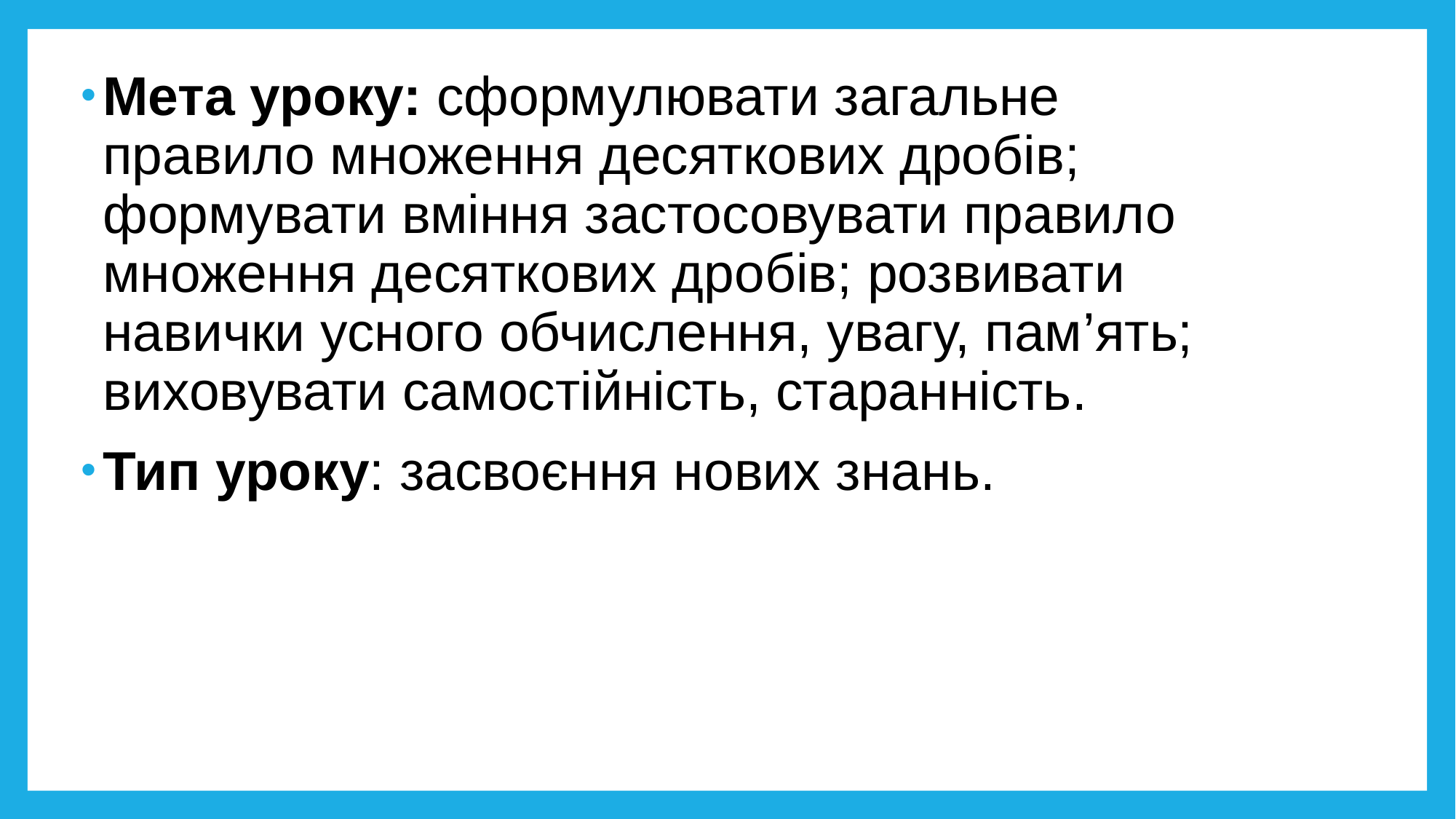

Мета уроку: сформулювати загальне правило множення десяткових дробів; формувати вміння застосовувати правило множення десяткових дробів; розвивати навички усного обчислення, увагу, пам’ять; виховувати самостійність, старанність.
Тип уроку: засвоєння нових знань.